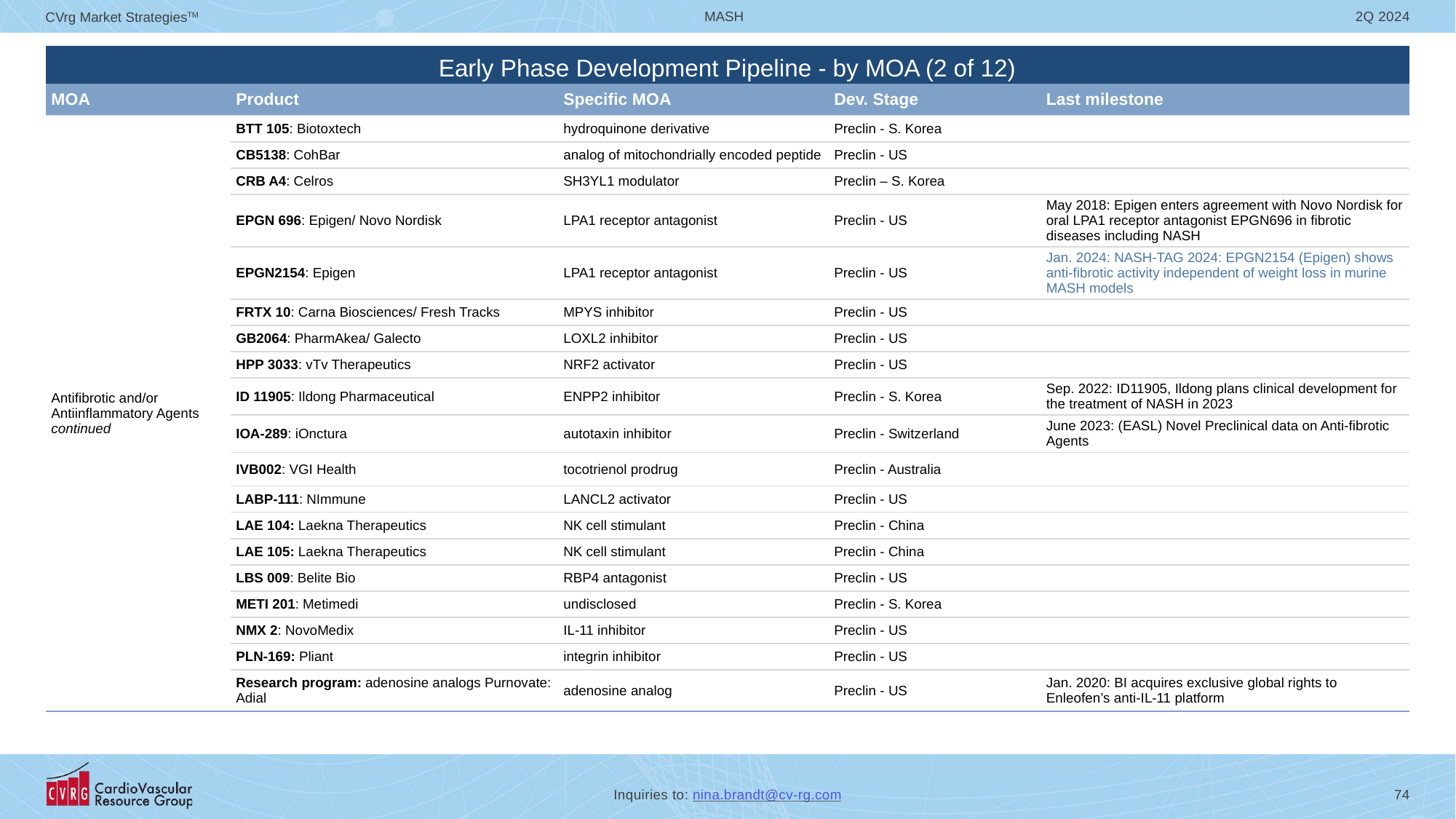

# Early Phase Development Pipeline - by MOA (2 of 12)
|  |  |  |  |  |
| --- | --- | --- | --- | --- |
| MOA | Product | Specific MOA | Dev. Stage | Last milestone |
| Antifibrotic and/or Antiinflammatory Agents continued | BTT 105: Biotoxtech | hydroquinone derivative | Preclin - S. Korea |  |
| Antifibrotic and/or Antiinflammatory Agents continued | CB5138: CohBar | analog of mitochondrially encoded peptide | Preclin - US |  |
|  | CRB A4: Celros | SH3YL1 modulator | Preclin – S. Korea |  |
|  | EPGN 696: Epigen/ Novo Nordisk | LPA1 receptor antagonist | Preclin - US | May 2018: Epigen enters agreement with Novo Nordisk for oral LPA1 receptor antagonist EPGN696 in fibrotic diseases including NASH |
| Antifibrotic and/or Antiinflammatory Agents continued | EPGN2154: Epigen | LPA1 receptor antagonist | Preclin - US | Jan. 2024: NASH-TAG 2024: EPGN2154 (Epigen) shows anti-fibrotic activity independent of weight loss in murine MASH models |
|  | FRTX 10: Carna Biosciences/ Fresh Tracks | MPYS inhibitor | Preclin - US |  |
|  | GB2064: PharmAkea/ Galecto | LOXL2 inhibitor | Preclin - US |  |
|  | HPP 3033: vTv Therapeutics | NRF2 activator | Preclin - US |  |
|  | ID 11905: Ildong Pharmaceutical | ENPP2 inhibitor | Preclin - S. Korea | Sep. 2022: ID11905, Ildong plans clinical development for the treatment of NASH in 2023 |
|  | IOA-289: iOnctura | autotaxin inhibitor | Preclin - Switzerland | June 2023: (EASL) Novel Preclinical data on Anti-fibrotic Agents |
|  | IVB002: VGI Health | tocotrienol prodrug | Preclin - Australia |  |
|  | LABP-111: NImmune | LANCL2 activator | Preclin - US |  |
|  | LAE 104: Laekna Therapeutics | NK cell stimulant | Preclin - China |  |
|  | LAE 105: Laekna Therapeutics | NK cell stimulant | Preclin - China |  |
|  | LBS 009: Belite Bio | RBP4 antagonist | Preclin - US |  |
|  | METI 201: Metimedi | undisclosed | Preclin - S. Korea |  |
|  | NMX 2: NovoMedix | IL-11 inhibitor | Preclin - US |  |
|  | PLN-169: Pliant | integrin inhibitor | Preclin - US |  |
|  | Research program: adenosine analogs Purnovate: Adial | adenosine analog | Preclin - US | Jan. 2020: BI acquires exclusive global rights to Enleofen’s anti-IL-11 platform |